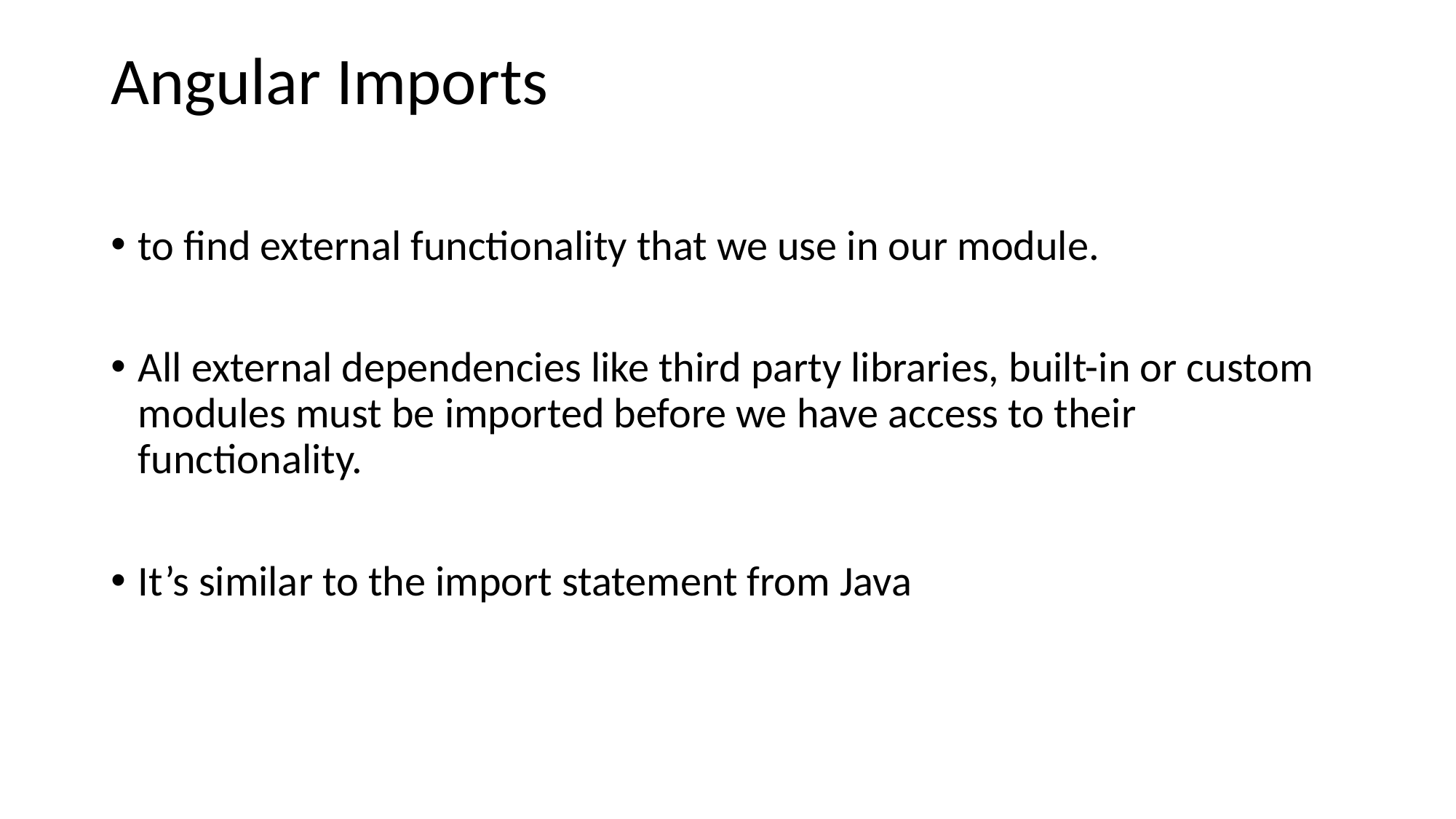

# Angular Imports
to find external functionality that we use in our module.

All external dependencies like third party libraries, built-in or custom modules must be imported before we have access to their functionality.

It’s similar to the import statement from Java